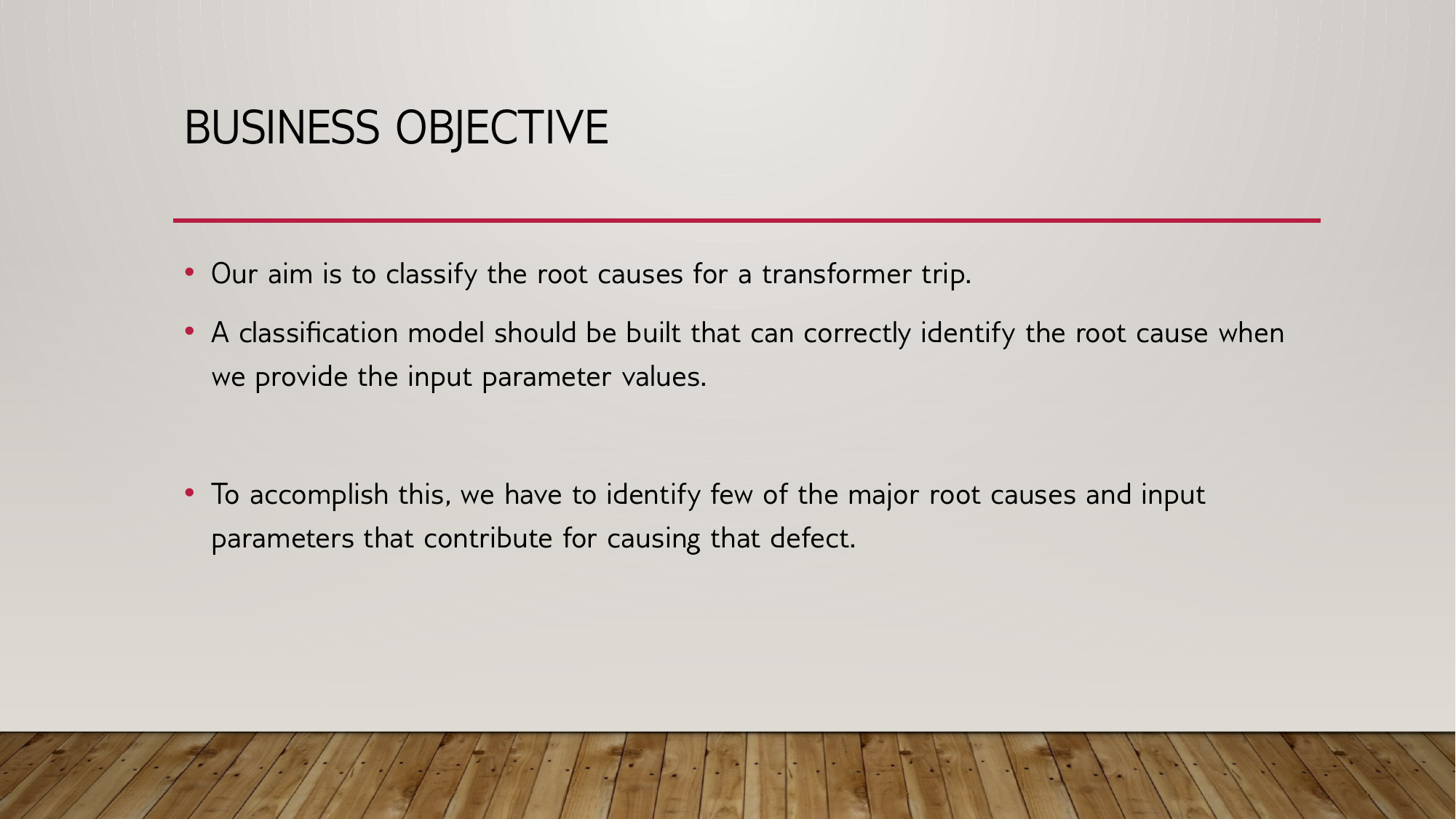

# Business Objective
Our aim is to classify the root causes for a transformer trip.
A classification model should be built that can correctly identify the root cause when we provide the input parameter values.

To accomplish this, we have to identify few of the major root causes and input parameters that contribute for causing that defect.